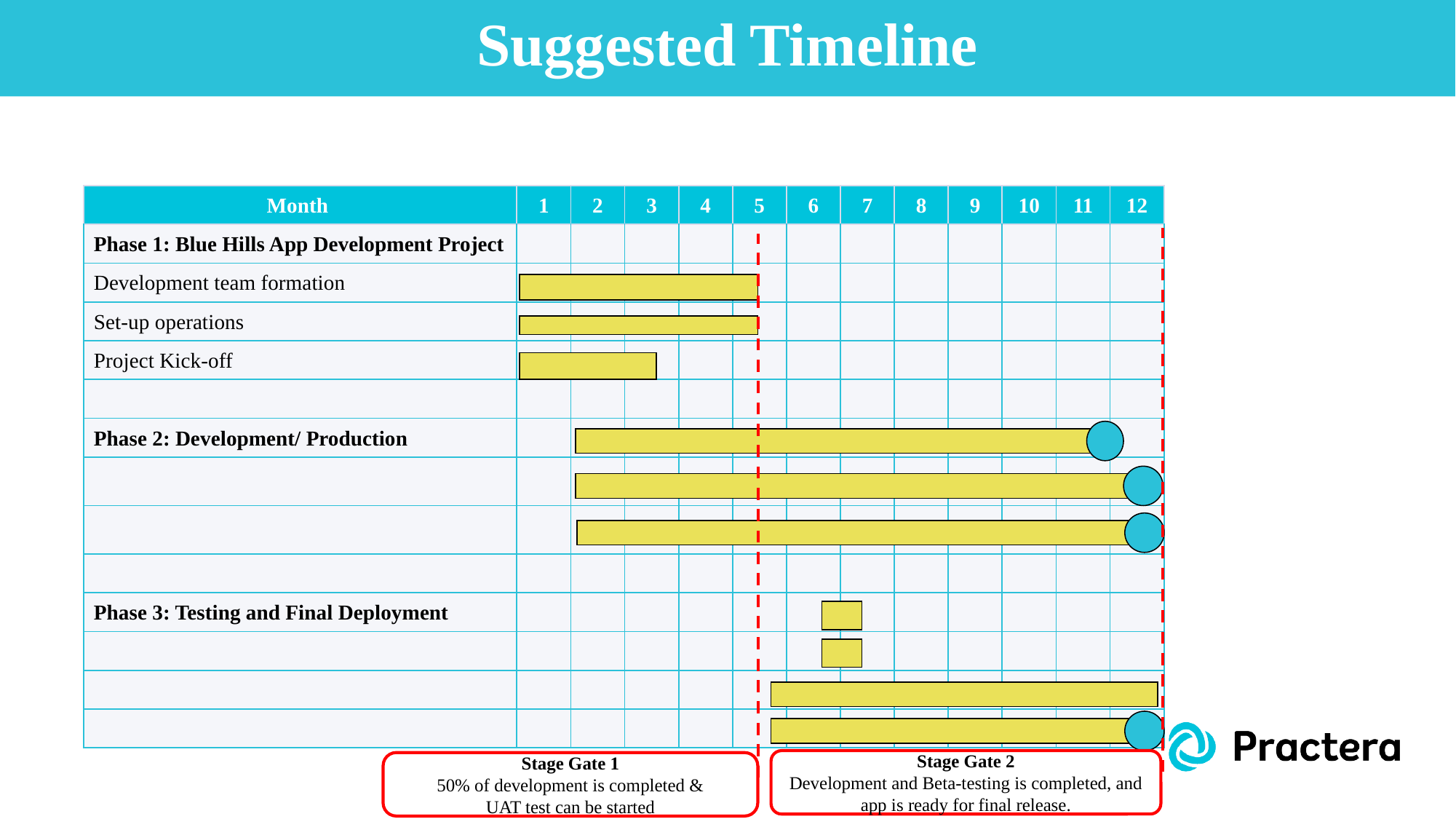

# Suggested Timeline
| Month | 1 | 2 | 3 | 4 | 5 | 6 | 7 | 8 | 9 | 10 | 11 | 12 |
| --- | --- | --- | --- | --- | --- | --- | --- | --- | --- | --- | --- | --- |
| Phase 1: Blue Hills App Development Project |  |  |  |  |  |  |  |  |  |  |  |  |
| Development team formation |  |  |  |  |  |  |  |  |  |  |  |  |
| Set-up operations |  |  |  |  |  |  |  |  |  |  |  |  |
| Project Kick-off |  |  |  |  |  |  |  |  |  |  |  |  |
|  |  |  |  |  |  |  |  |  |  |  |  |  |
| Phase 2: Development/ Production |  |  |  |  |  |  |  |  |  |  |  |  |
|  |  |  |  |  |  |  |  |  |  |  |  |  |
|  |  |  |  |  |  |  |  |  |  |  |  |  |
|  |  |  |  |  |  |  |  |  |  |  |  |  |
| Phase 3: Testing and Final Deployment |  |  |  |  |  |  |  |  |  |  |  |  |
|  |  |  |  |  |  |  |  |  |  |  |  |  |
|  |  |  |  |  |  |  |  |  |  |  |  |  |
|  |  |  |  |  |  |  |  |  |  |  |  |  |

Stage Gate 2
Development and Beta-testing is completed, and app is ready for final release.
Stage Gate 1
50% of development is completed &
UAT test can be started